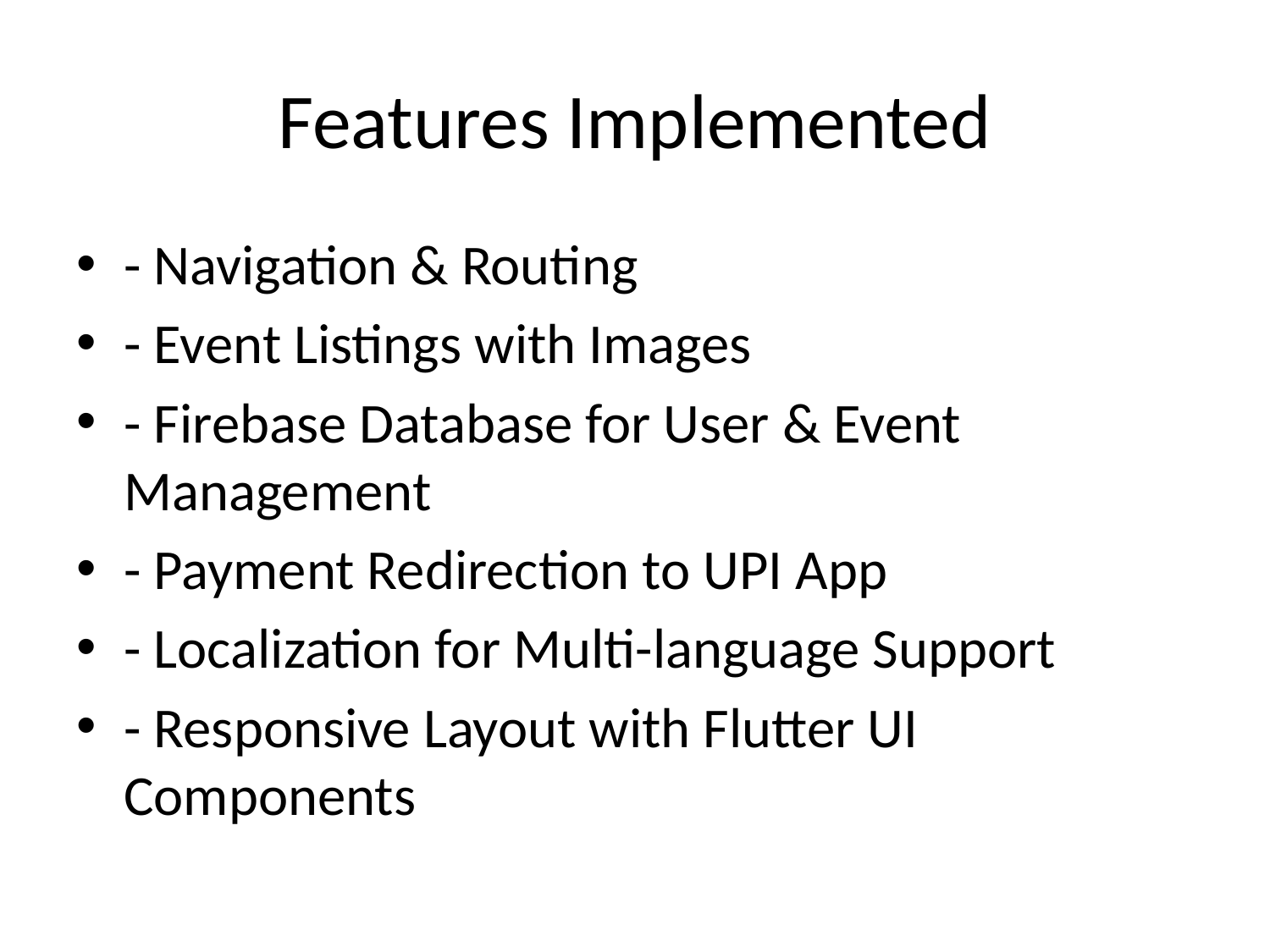

# Features Implemented
- Navigation & Routing
- Event Listings with Images
- Firebase Database for User & Event Management
- Payment Redirection to UPI App
- Localization for Multi-language Support
- Responsive Layout with Flutter UI Components